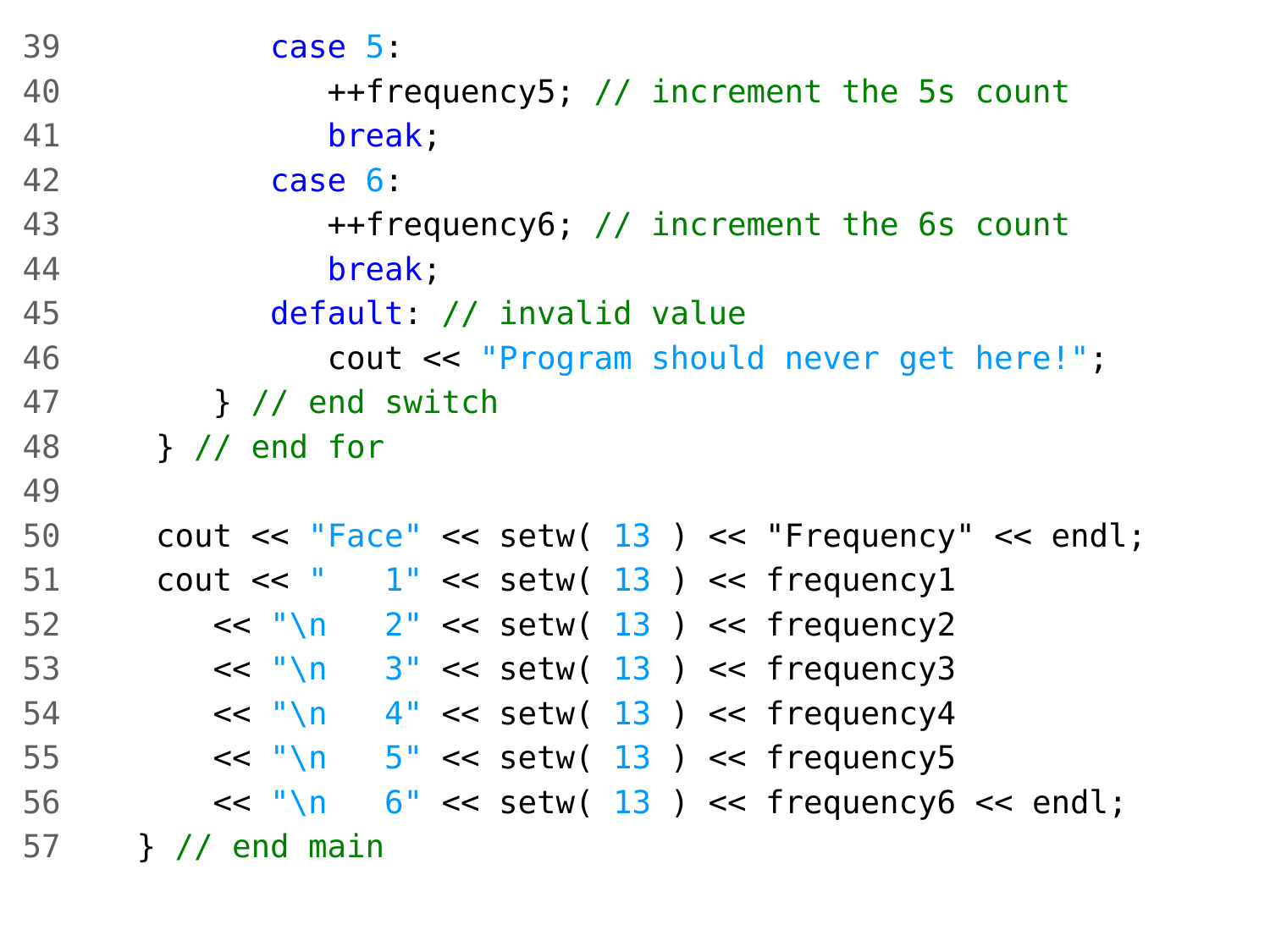

39           case 5:
40              ++frequency5; // increment the 5s count
41              break;
42           case 6:
43              ++frequency6; // increment the 6s count
44              break;
45           default: // invalid value
46              cout << "Program should never get here!";
47        } // end switch
48     } // end for
49
50     cout << "Face" << setw( 13 ) << "Frequency" << endl;
51     cout << "   1" << setw( 13 ) << frequency1
52        << "\n   2" << setw( 13 ) << frequency2
53        << "\n   3" << setw( 13 ) << frequency3
54        << "\n   4" << setw( 13 ) << frequency4
55        << "\n   5" << setw( 13 ) << frequency5
56        << "\n   6" << setw( 13 ) << frequency6 << endl;
57    } // end main